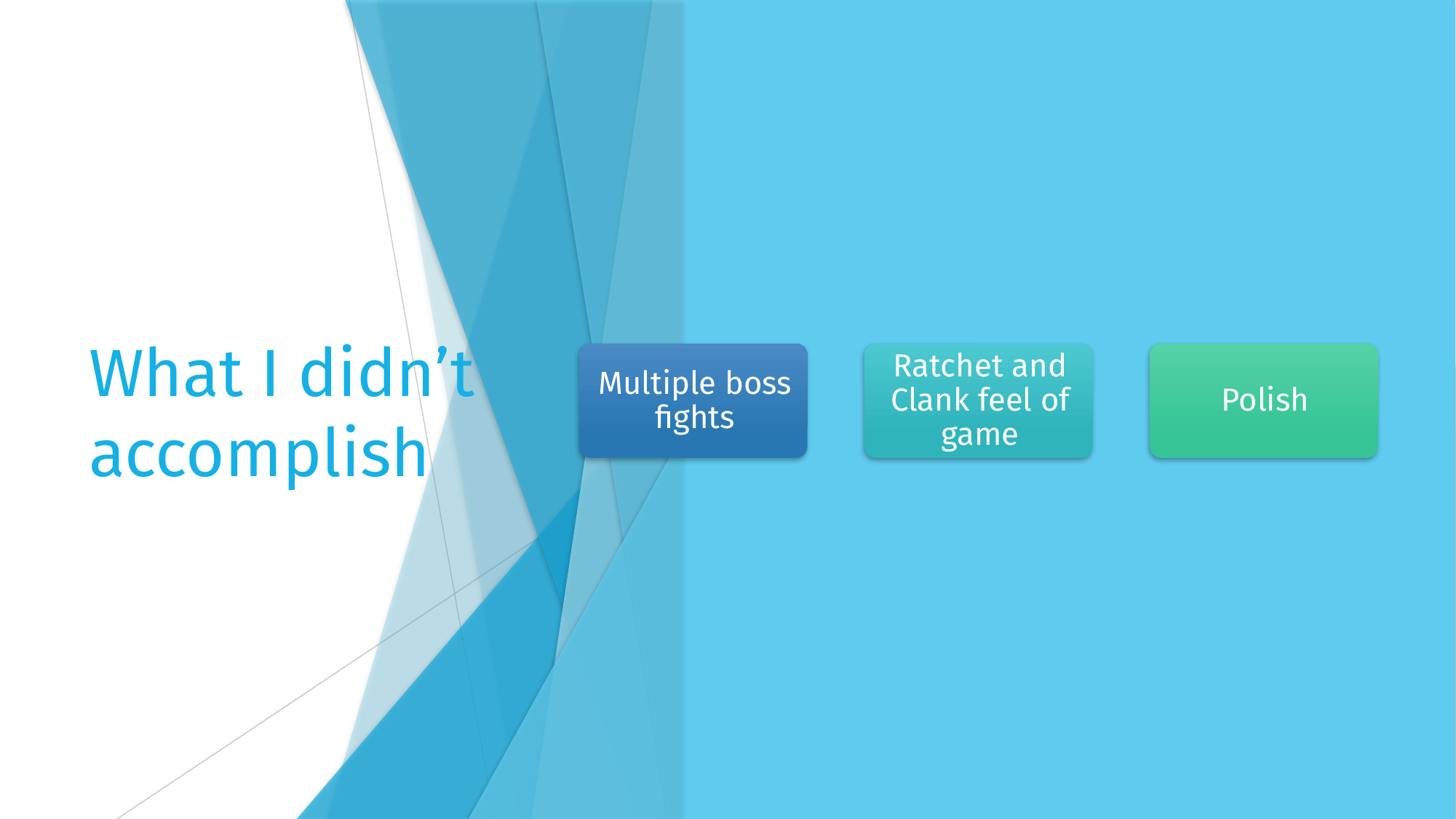

Multiple boss fights
Ratchet and Clank feel of game
Polish
# What I didn’t accomplish